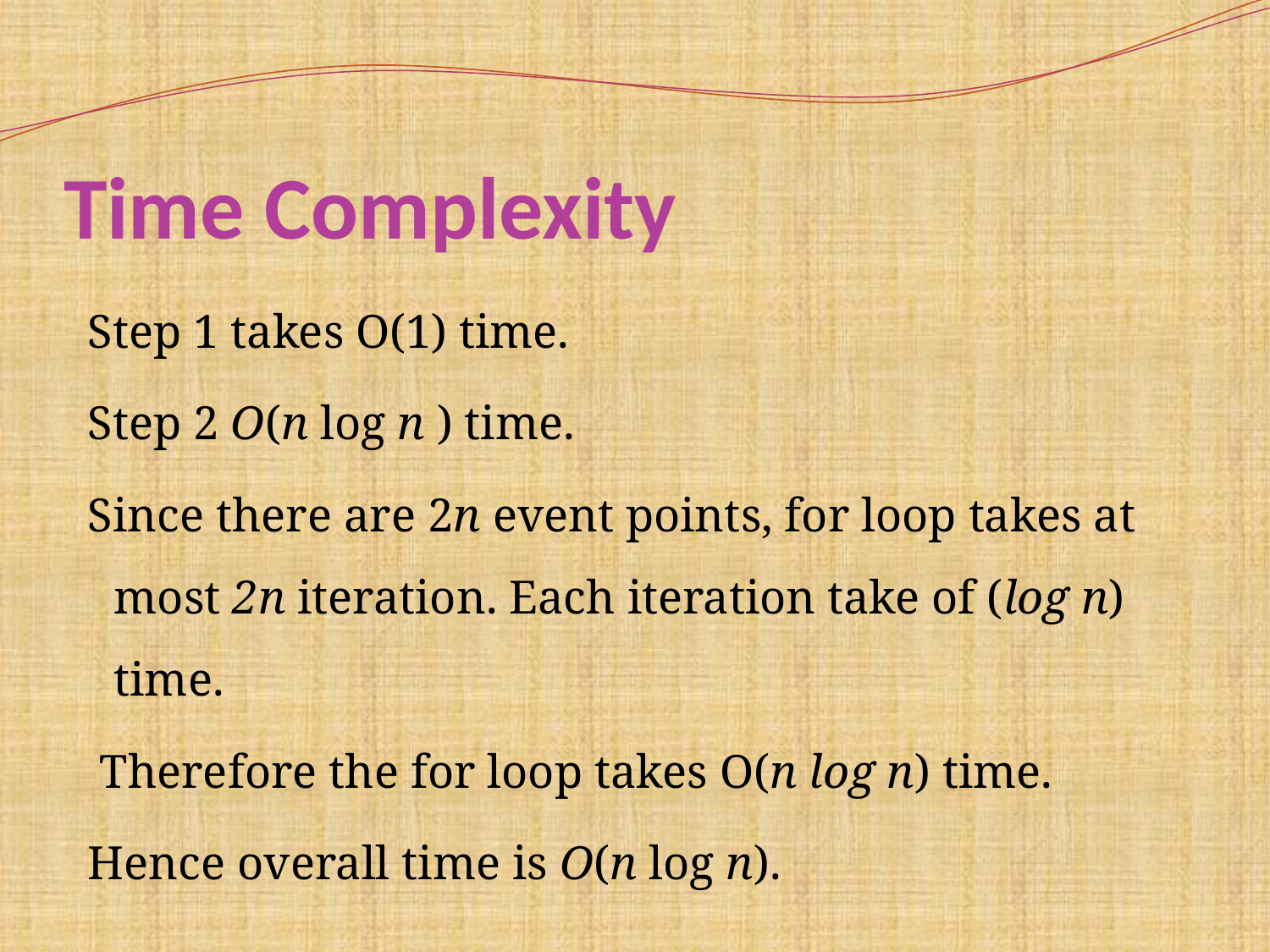

# Time Complexity
 Step 1 takes O(1) time.
 Step 2 O(n log n ) time.
 Since there are 2n event points, for loop takes at most 2n iteration. Each iteration take of (log n) time.
  Therefore the for loop takes O(n log n) time.
 Hence overall time is O(n log n).